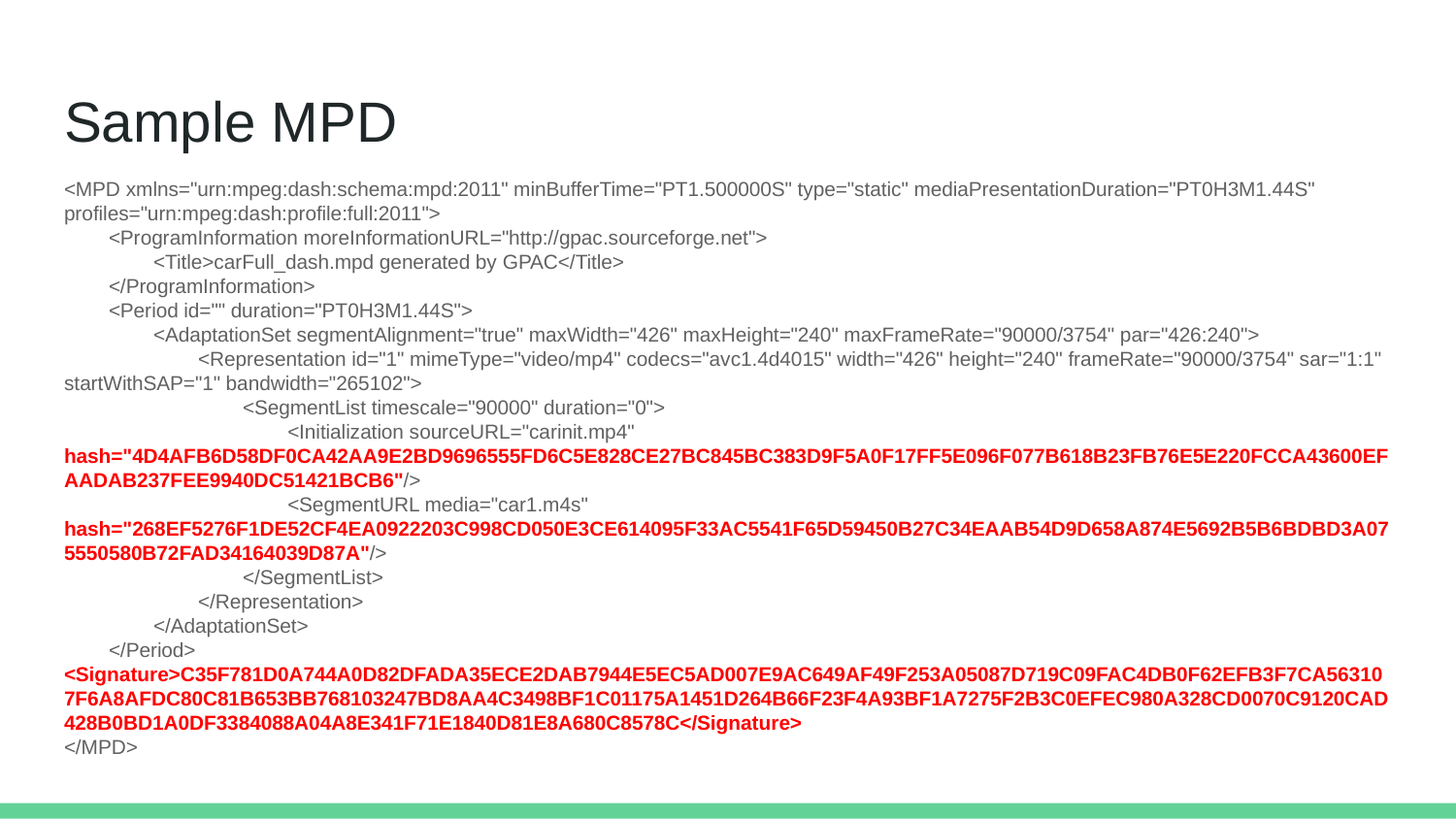

# Sample MPD
<MPD xmlns="urn:mpeg:dash:schema:mpd:2011" minBufferTime="PT1.500000S" type="static" mediaPresentationDuration="PT0H3M1.44S" profiles="urn:mpeg:dash:profile:full:2011">
        <ProgramInformation moreInformationURL="http://gpac.sourceforge.net">
                <Title>carFull_dash.mpd generated by GPAC</Title>
        </ProgramInformation>
        <Period id="" duration="PT0H3M1.44S">
                <AdaptationSet segmentAlignment="true" maxWidth="426" maxHeight="240" maxFrameRate="90000/3754" par="426:240">
                        <Representation id="1" mimeType="video/mp4" codecs="avc1.4d4015" width="426" height="240" frameRate="90000/3754" sar="1:1" startWithSAP="1" bandwidth="265102">
                                <SegmentList timescale="90000" duration="0">
                                        <Initialization sourceURL="carinit.mp4" hash="4D4AFB6D58DF0CA42AA9E2BD9696555FD6C5E828CE27BC845BC383D9F5A0F17FF5E096F077B618B23FB76E5E220FCCA43600EFAADAB237FEE9940DC51421BCB6"/>
                                        <SegmentURL media="car1.m4s" hash="268EF5276F1DE52CF4EA0922203C998CD050E3CE614095F33AC5541F65D59450B27C34EAAB54D9D658A874E5692B5B6BDBD3A075550580B72FAD34164039D87A"/>
                                </SegmentList>
                        </Representation>
                </AdaptationSet>
        </Period>  <Signature>C35F781D0A744A0D82DFADA35ECE2DAB7944E5EC5AD007E9AC649AF49F253A05087D719C09FAC4DB0F62EFB3F7CA563107F6A8AFDC80C81B653BB768103247BD8AA4C3498BF1C01175A1451D264B66F23F4A93BF1A7275F2B3C0EFEC980A328CD0070C9120CAD428B0BD1A0DF3384088A04A8E341F71E1840D81E8A680C8578C</Signature>
</MPD>